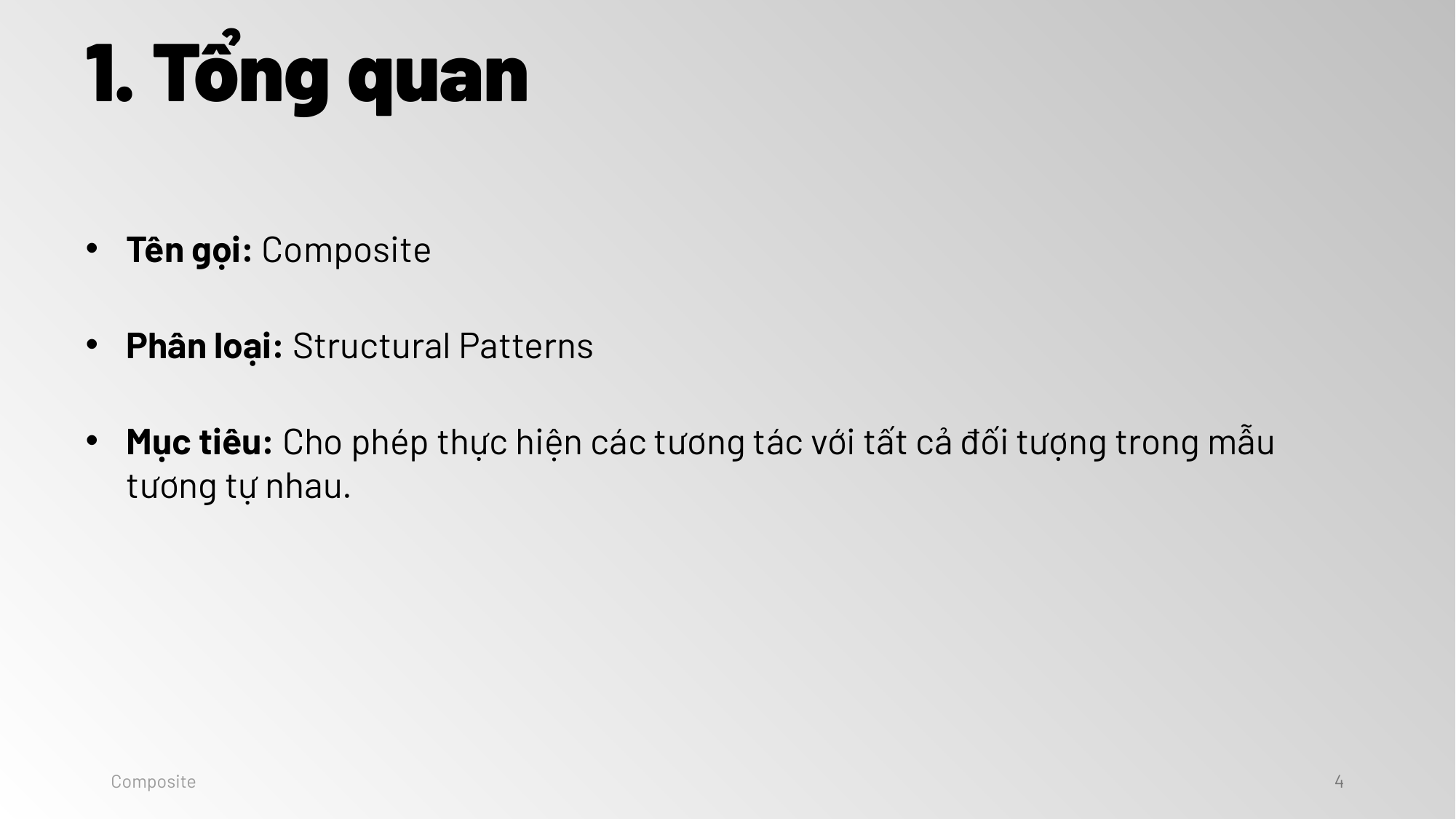

1. Tổng quan
Tên gọi: Composite
Phân loại: Structural Patterns
Mục tiêu: Cho phép thực hiện các tương tác với tất cả đối tượng trong mẫu tương tự nhau.
Composite
4